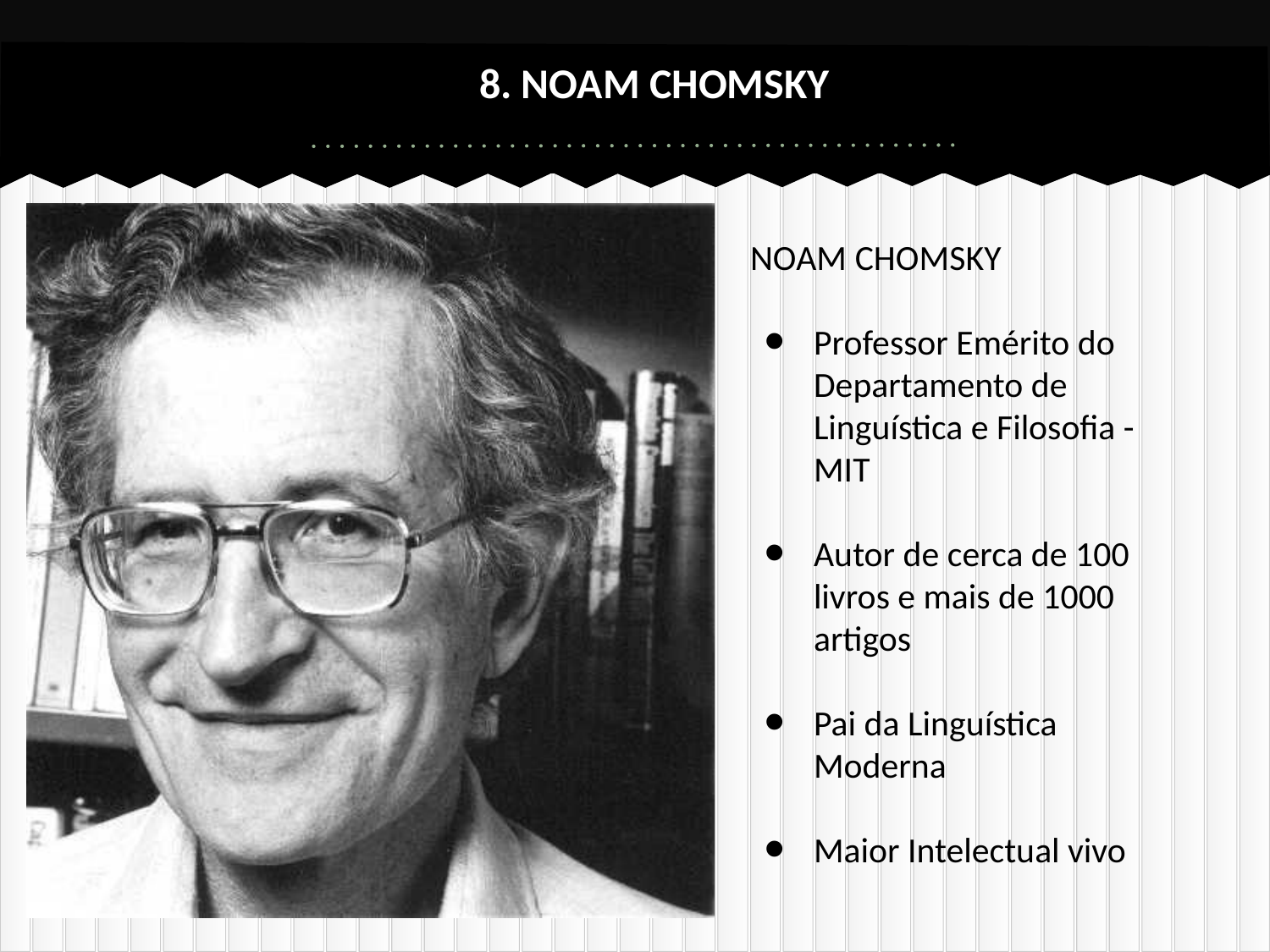

# 8. NOAM CHOMSKY

NOAM CHOMSKY

Professor Emérito do Departamento de Linguística e Filosofia - MIT

Autor de cerca de 100 livros e mais de 1000 artigos

Pai da Linguística Moderna

Maior Intelectual vivo